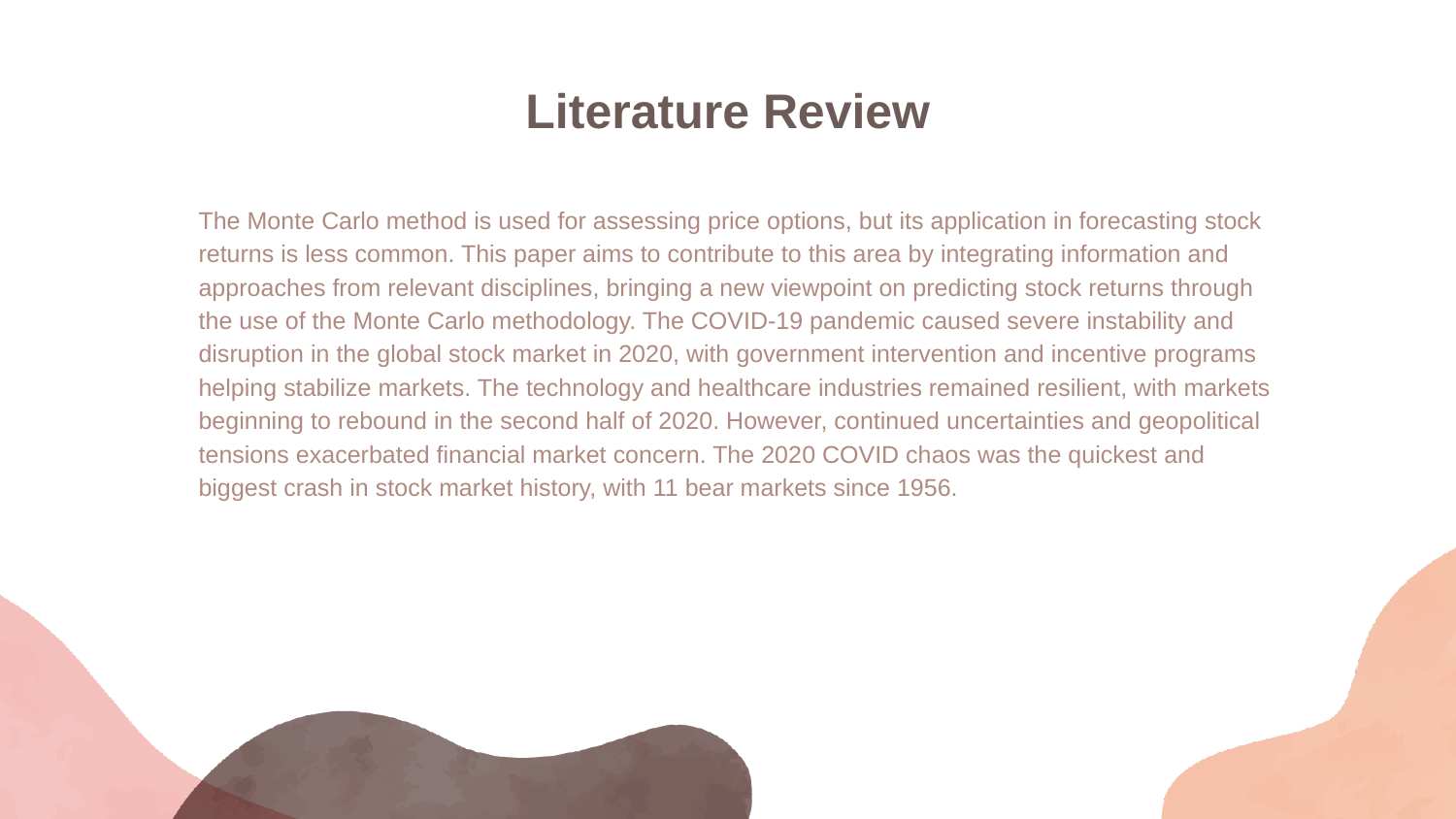

# Literature Review
The Monte Carlo method is used for assessing price options, but its application in forecasting stock returns is less common. This paper aims to contribute to this area by integrating information and approaches from relevant disciplines, bringing a new viewpoint on predicting stock returns through the use of the Monte Carlo methodology. The COVID-19 pandemic caused severe instability and disruption in the global stock market in 2020, with government intervention and incentive programs helping stabilize markets. The technology and healthcare industries remained resilient, with markets beginning to rebound in the second half of 2020. However, continued uncertainties and geopolitical tensions exacerbated financial market concern. The 2020 COVID chaos was the quickest and biggest crash in stock market history, with 11 bear markets since 1956.